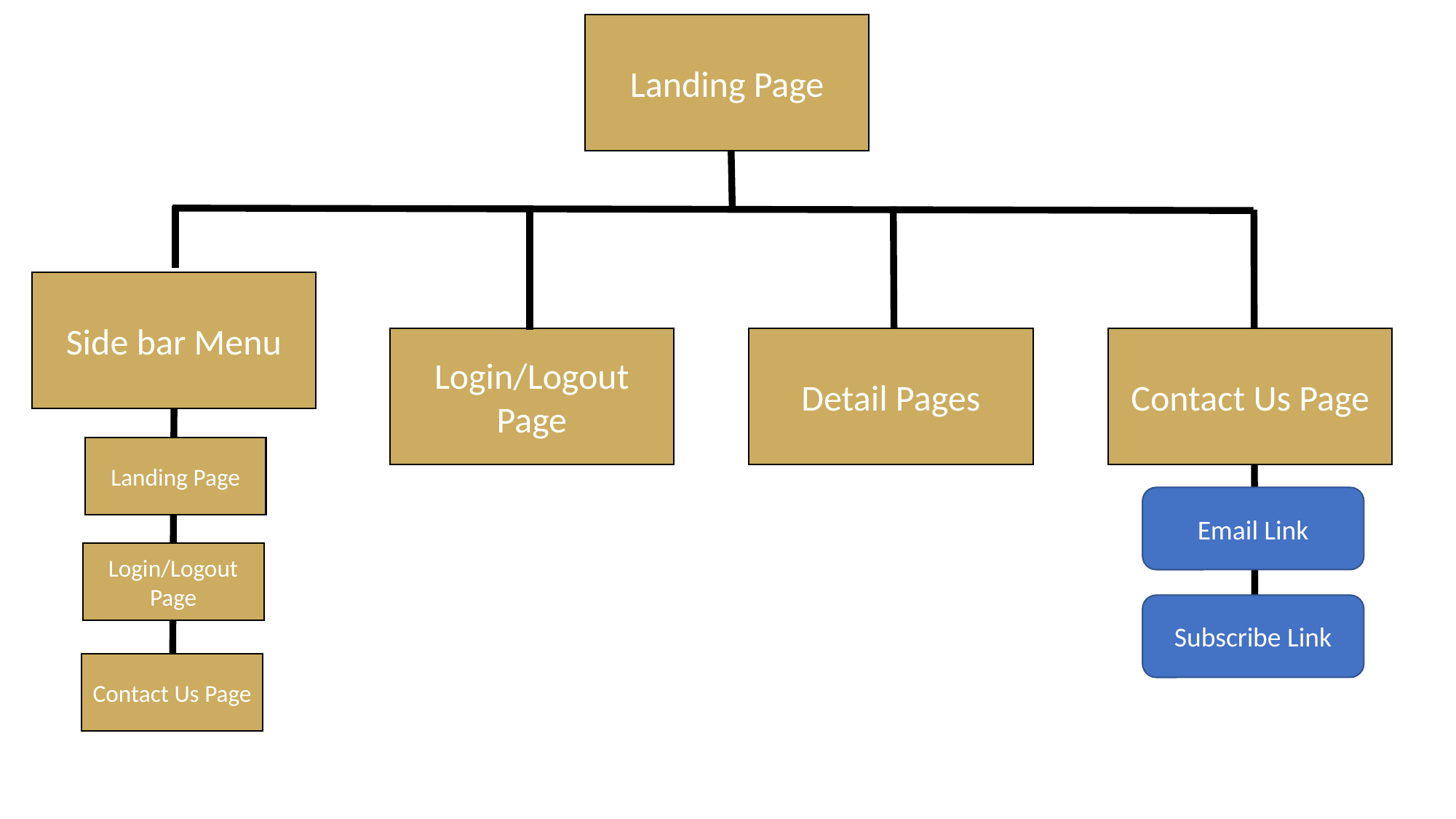

Landing Page
Side bar Menu
Login/Logout Page
Detail Pages
Contact Us Page
Landing Page
Email Link
Login/Logout Page
Subscribe Link
Contact Us Page